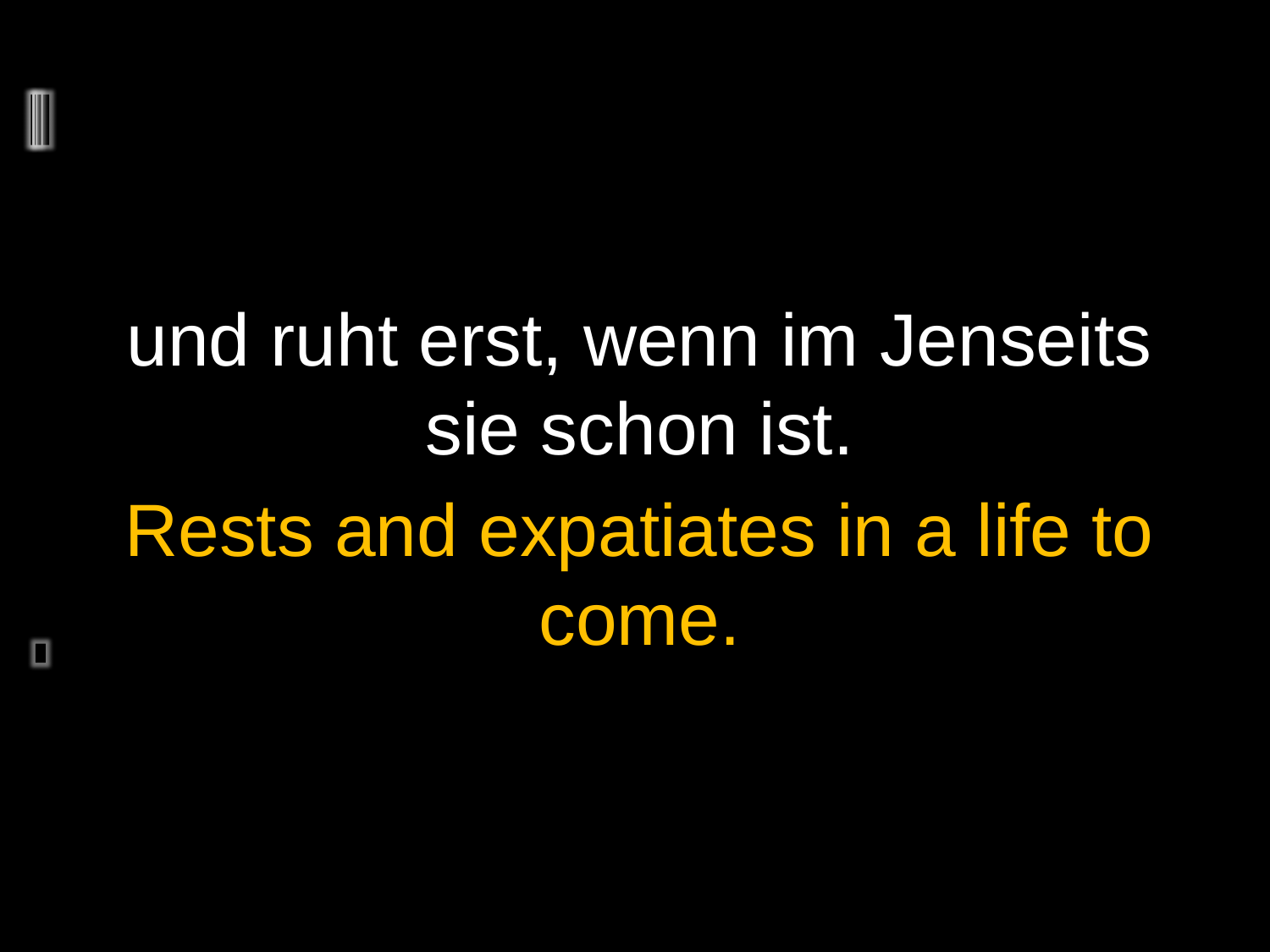

und ruht erst, wenn im Jenseits sie schon ist.
Rests and expatiates in a life to come.
	2